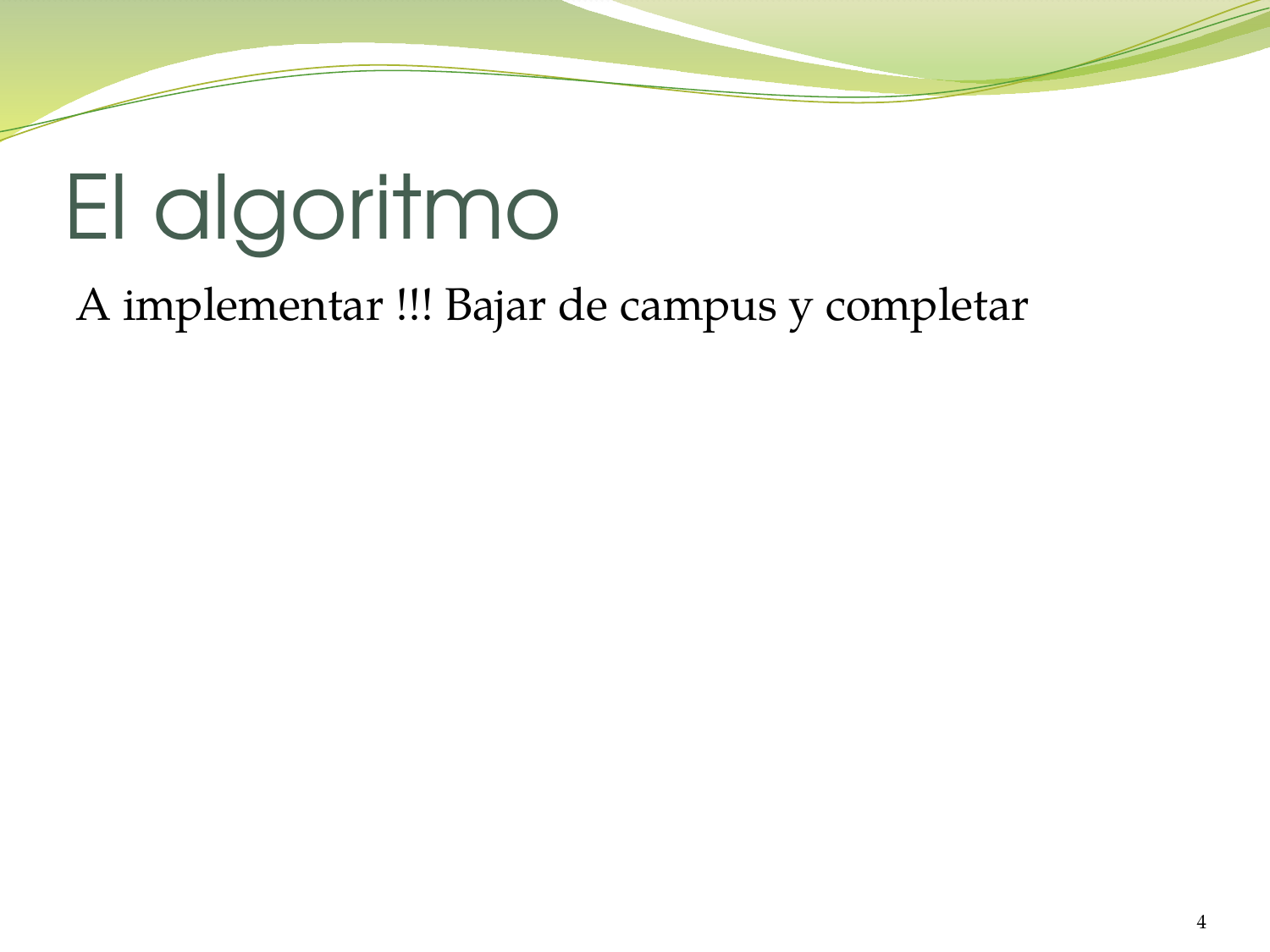

# El algoritmo
A implementar !!! Bajar de campus y completar
4